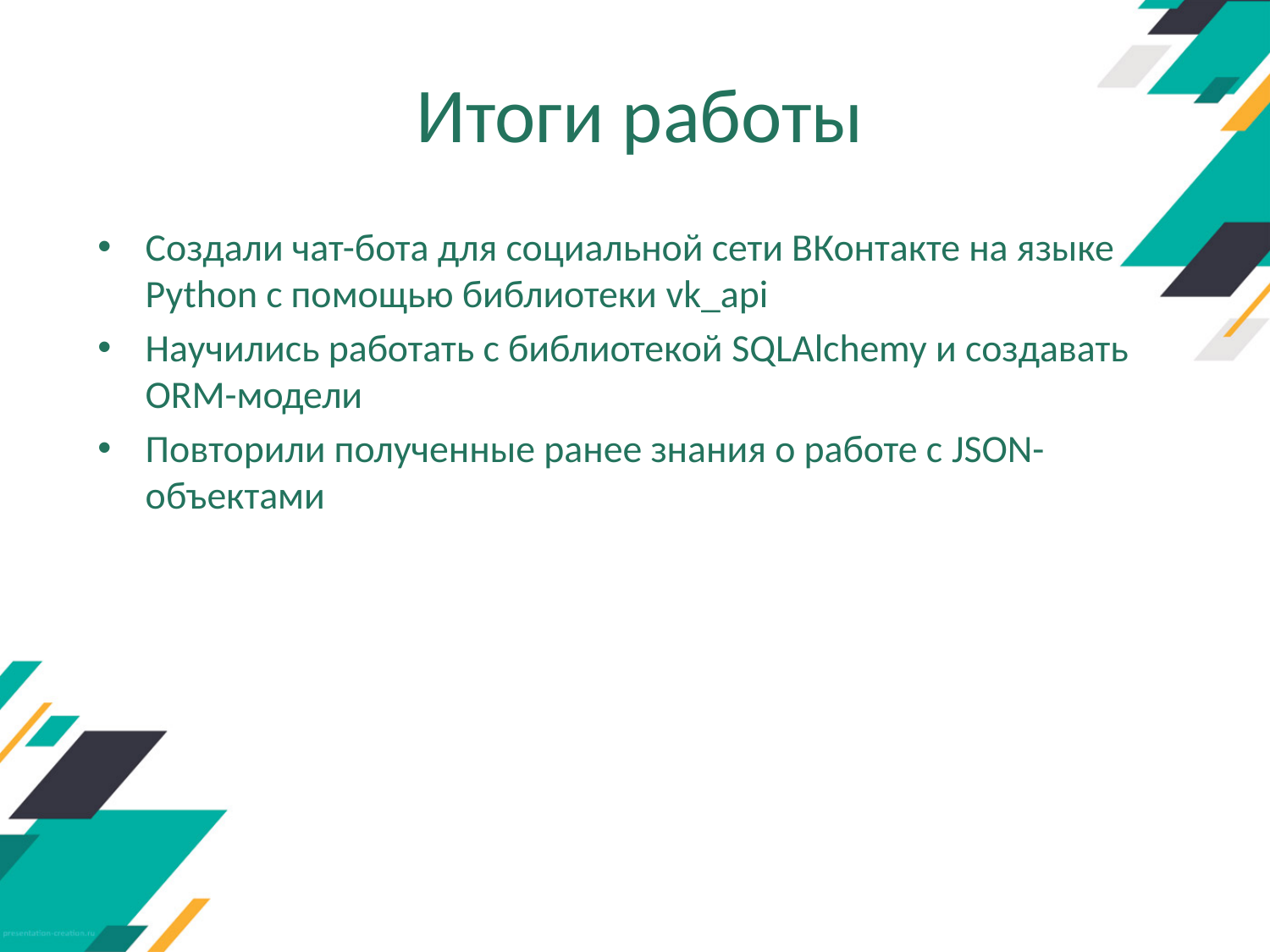

# Итоги работы
Создали чат-бота для социальной сети ВКонтакте на языке Python с помощью библиотеки vk_api
Научились работать с библиотекой SQLAlchemy и создавать ORM-модели
Повторили полученные ранее знания о работе с JSON-объектами